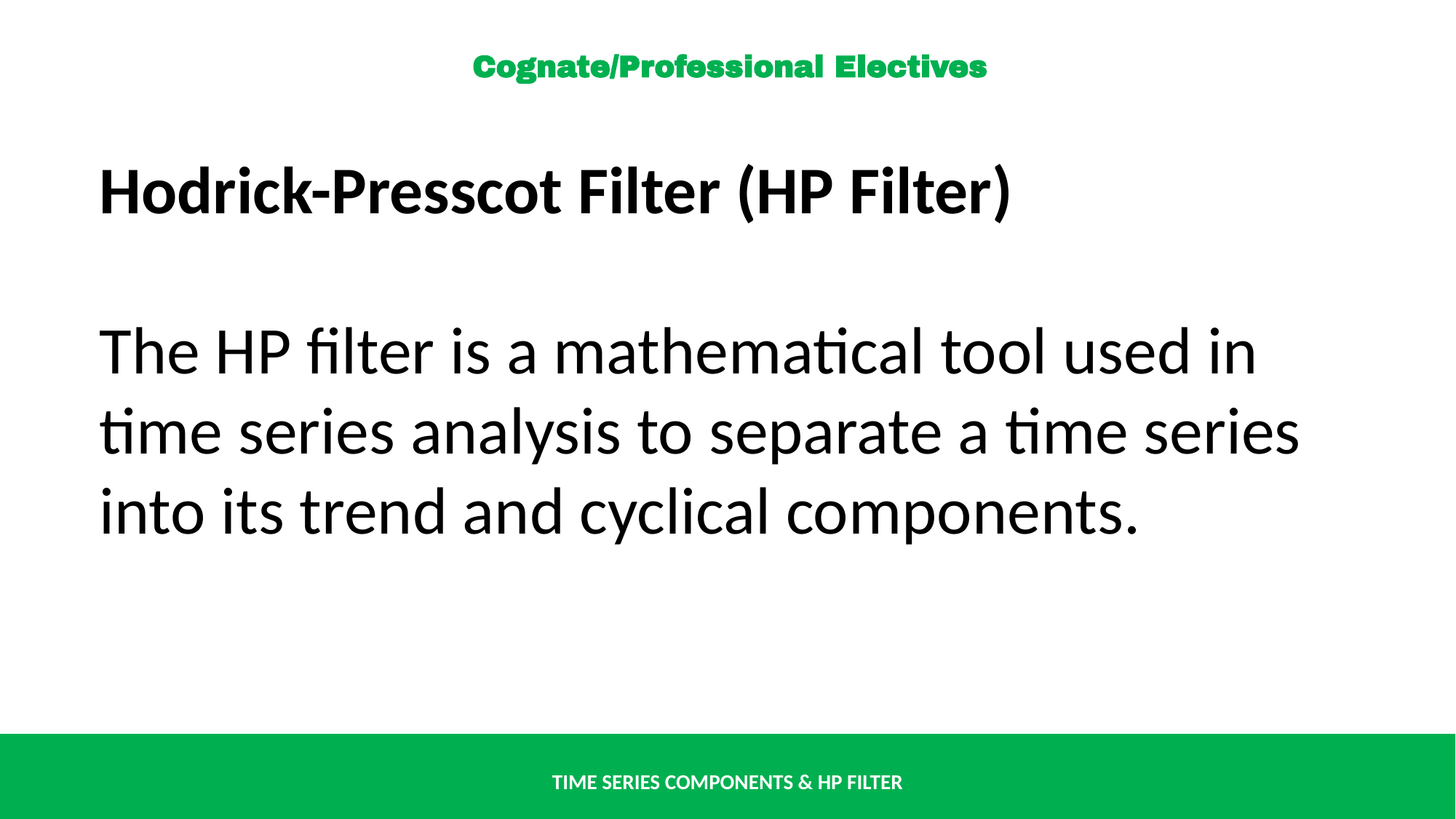

Hodrick-Presscot Filter (HP Filter)

The HP filter is a mathematical tool used in time series analysis to separate a time series into its trend and cyclical components.